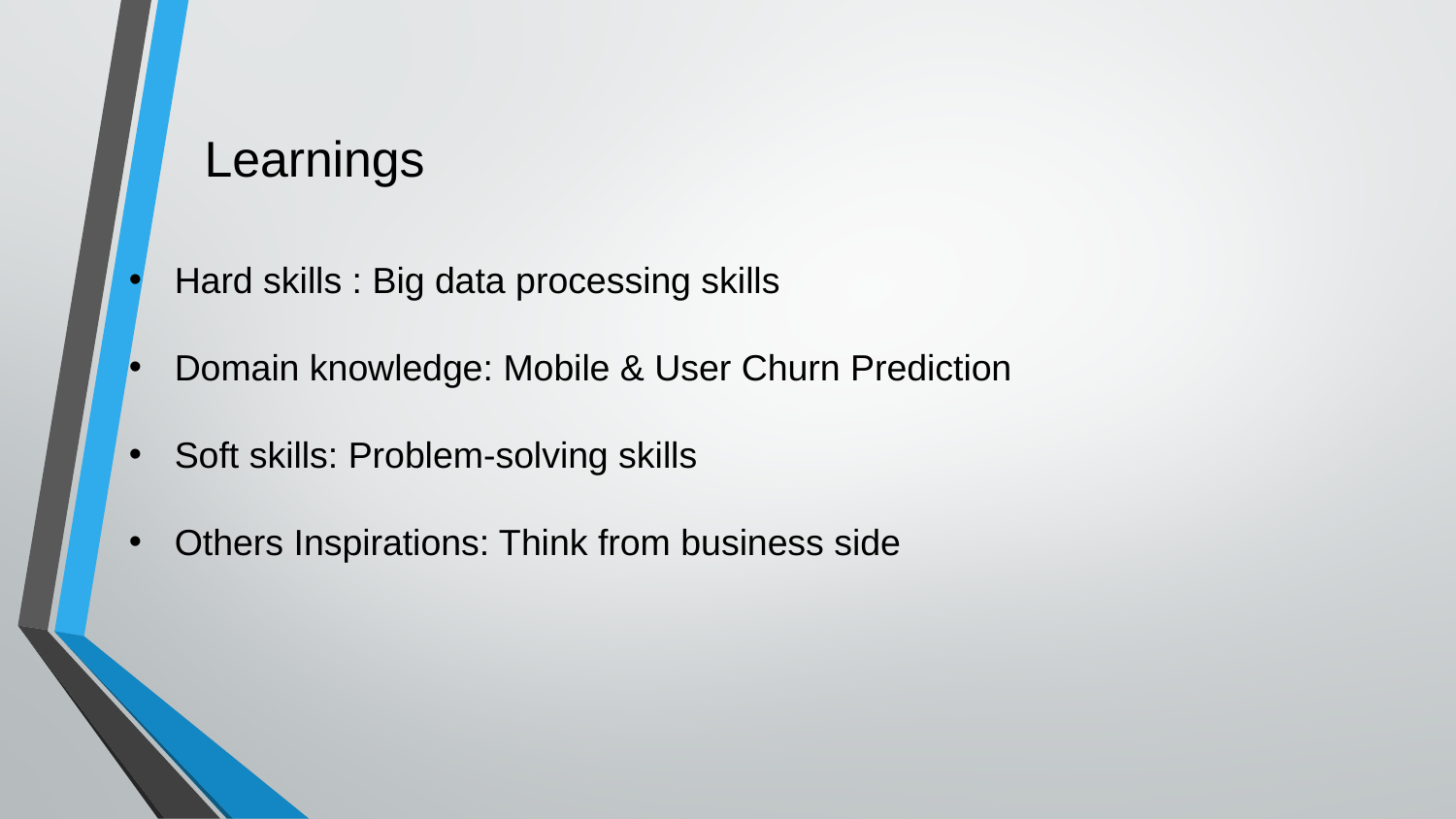

# Learnings
Hard skills : Big data processing skills

Domain knowledge: Mobile & User Churn Prediction

Soft skills: Problem-solving skills

Others Inspirations: Think from business side